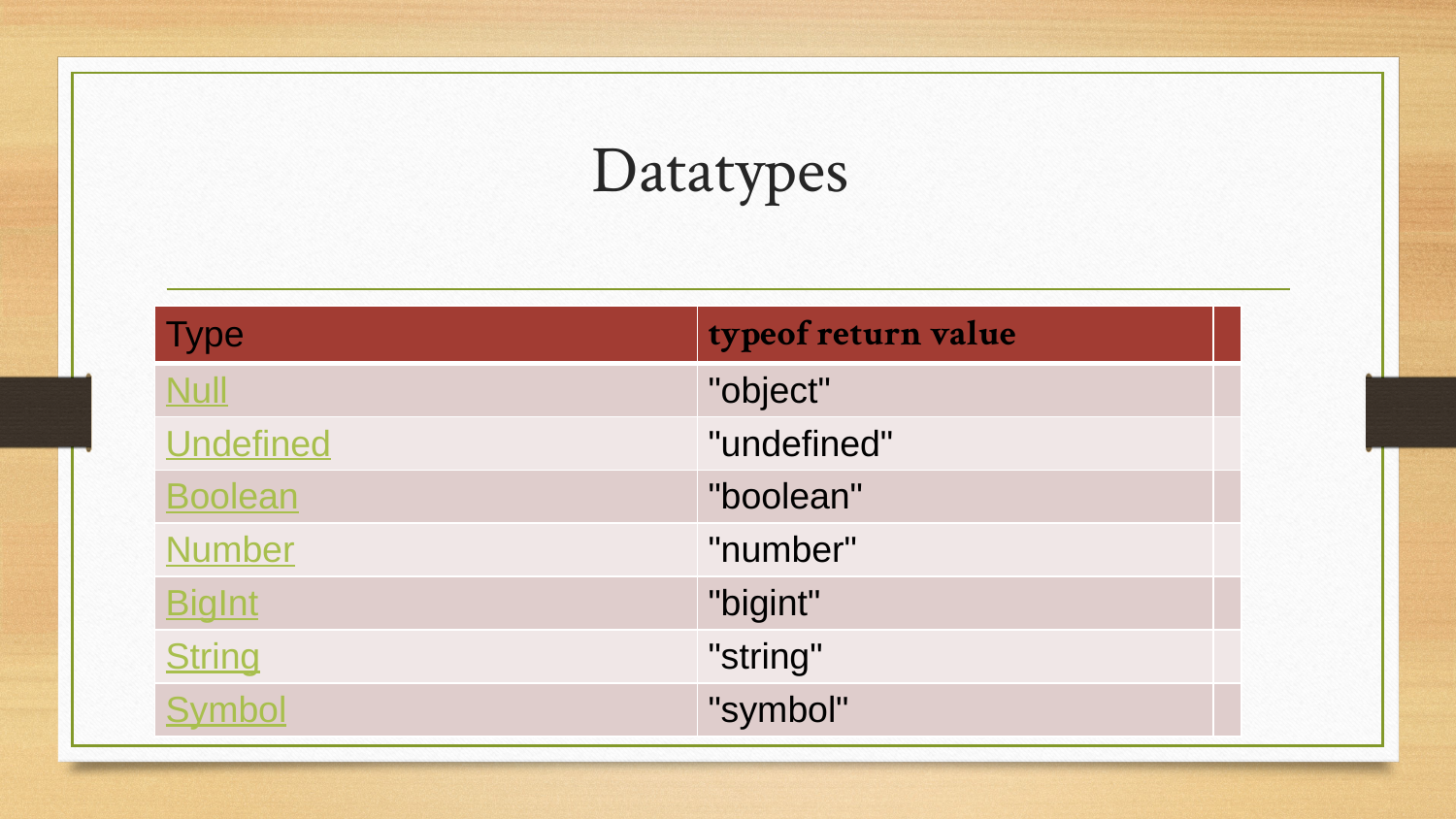

# Datatypes
| Type | typeof return value |  |
| --- | --- | --- |
| Null | "object" |  |
| Undefined | "undefined" |  |
| Boolean | "boolean" |  |
| Number | "number" |  |
| BigInt | "bigint" |  |
| String | "string" |  |
| Symbol | "symbol" |  |